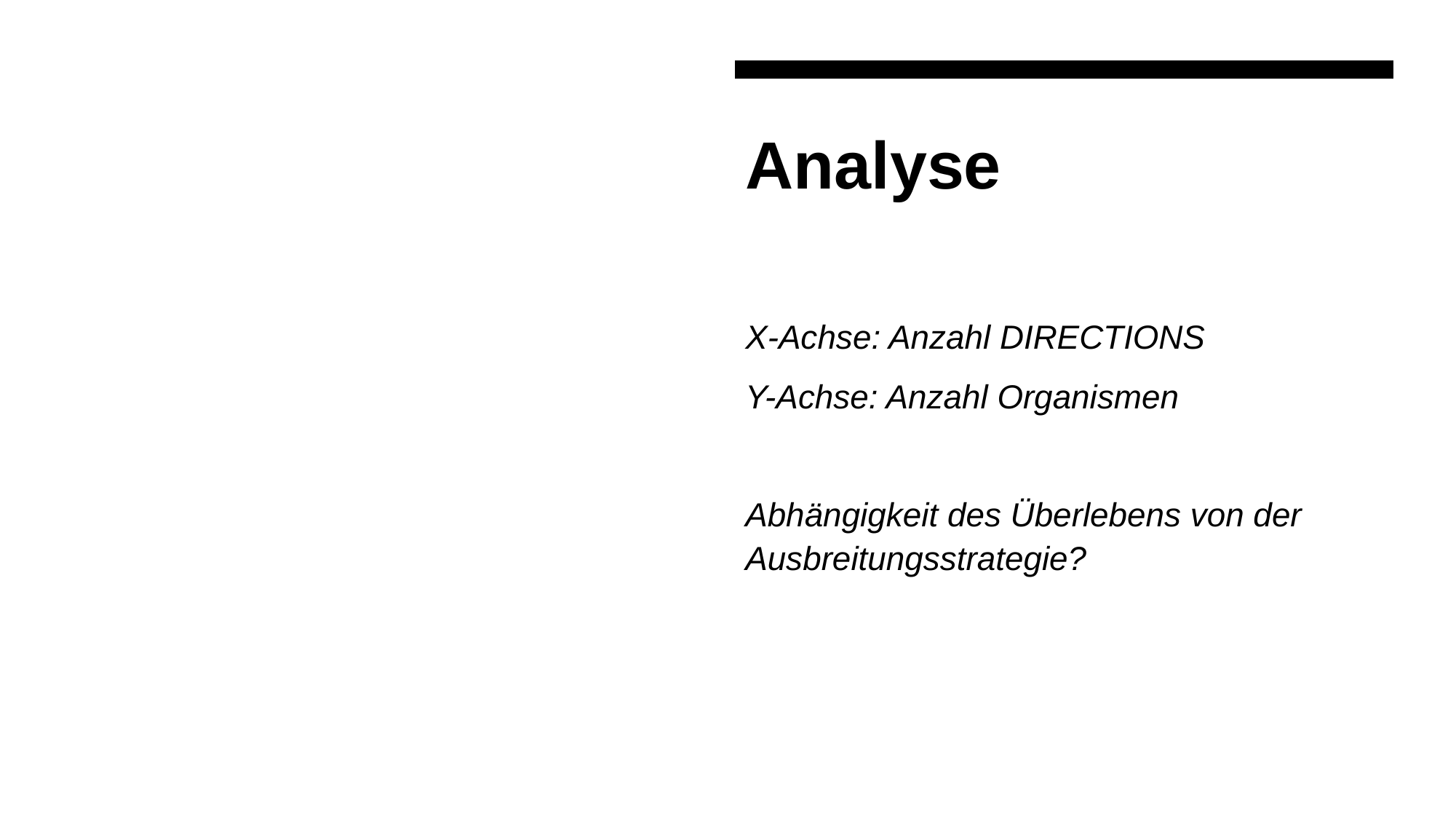

# Analyse
X-Achse: Anzahl DIRECTIONS
Y-Achse: Anzahl Organismen

Abhängigkeit des Überlebens von der Ausbreitungsstrategie?